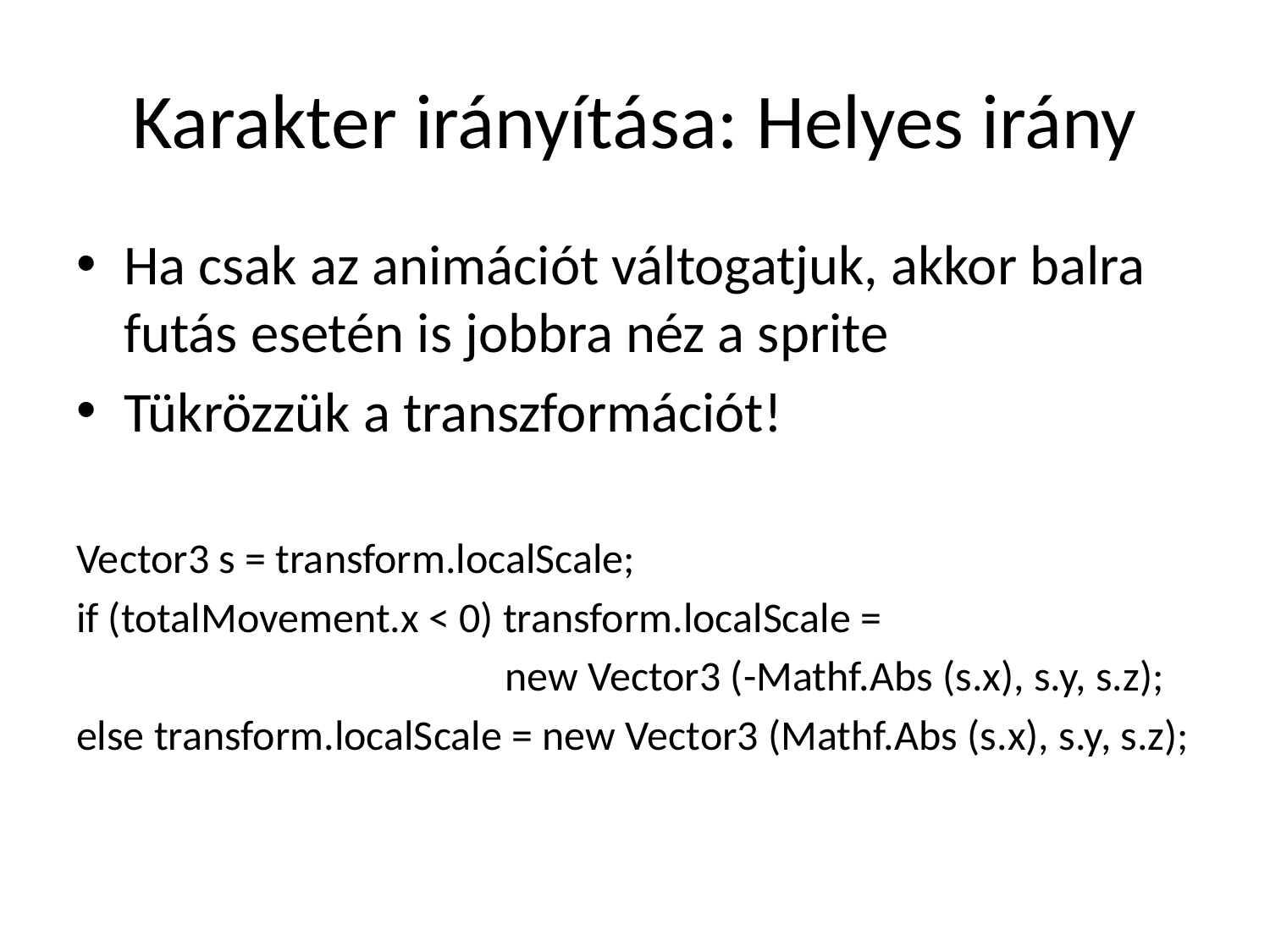

# Karakter irányítása: Helyes irány
Ha csak az animációt váltogatjuk, akkor balra futás esetén is jobbra néz a sprite
Tükrözzük a transzformációt!

Vector3 s = transform.localScale;
if (totalMovement.x < 0) transform.localScale =
				new Vector3 (-Mathf.Abs (s.x), s.y, s.z);
else transform.localScale = new Vector3 (Mathf.Abs (s.x), s.y, s.z);